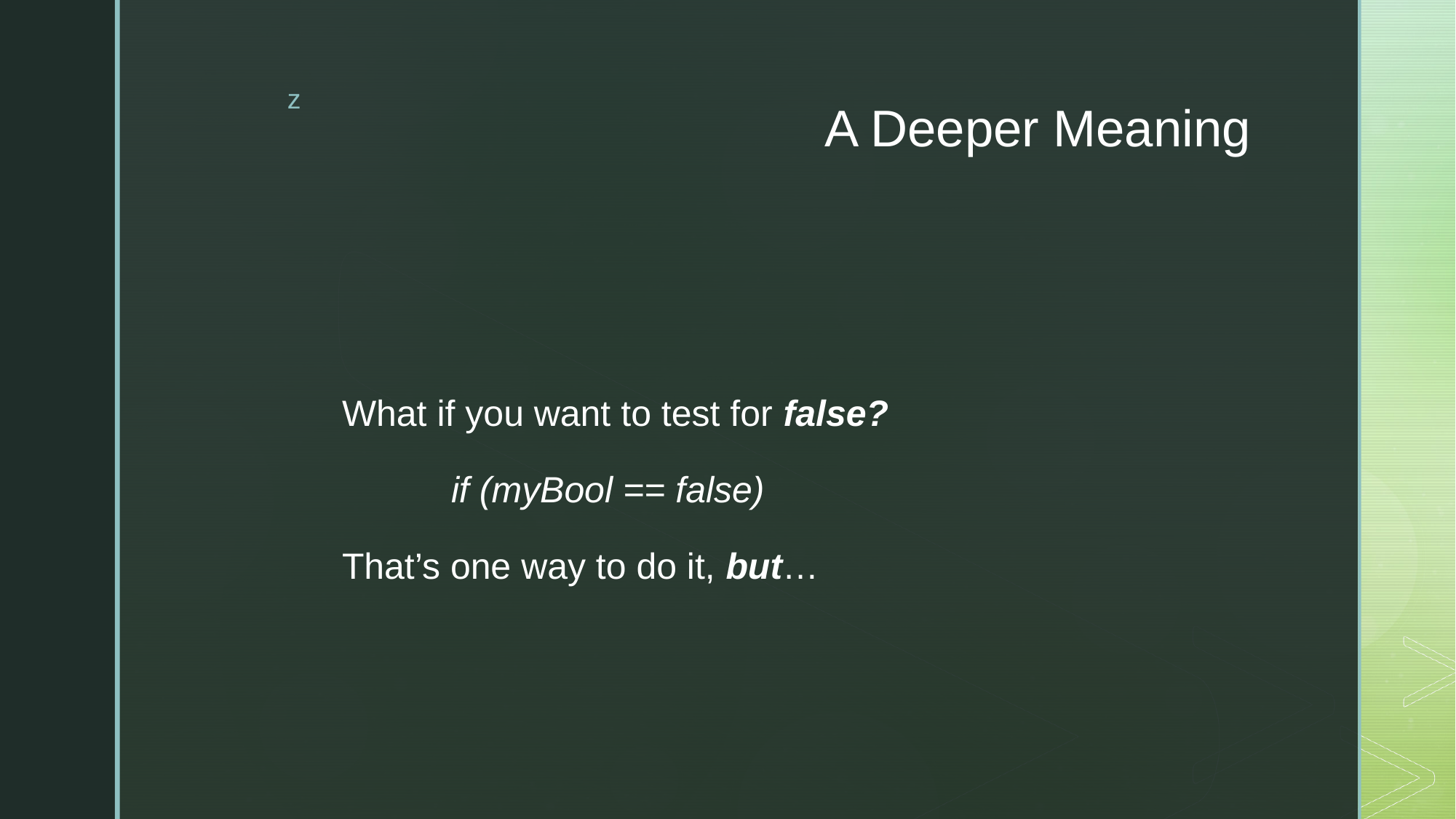

# A Deeper Meaning
What if you want to test for false?
	if (myBool == false)
That’s one way to do it, but…